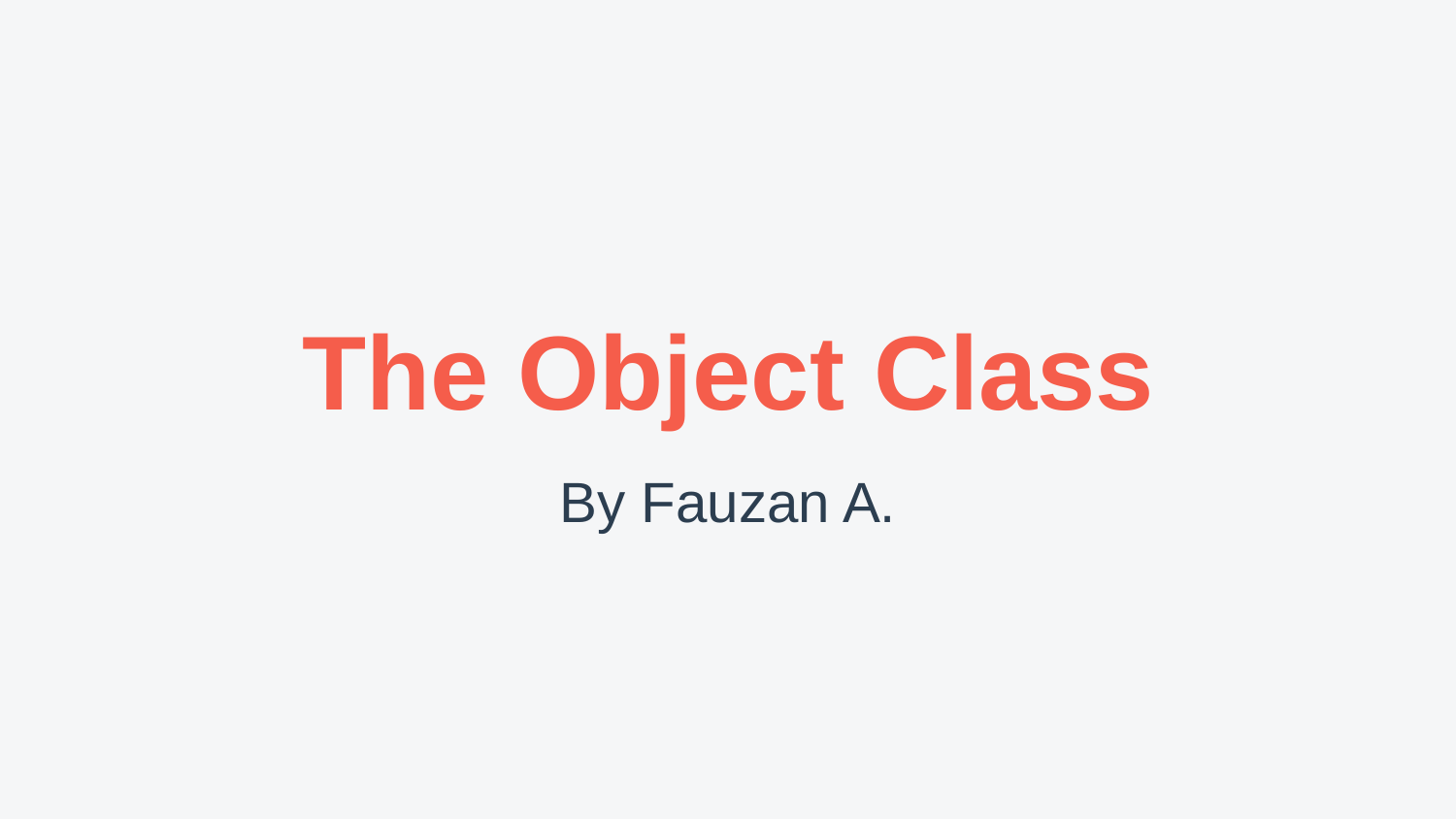

# The Object Class
By Fauzan A.